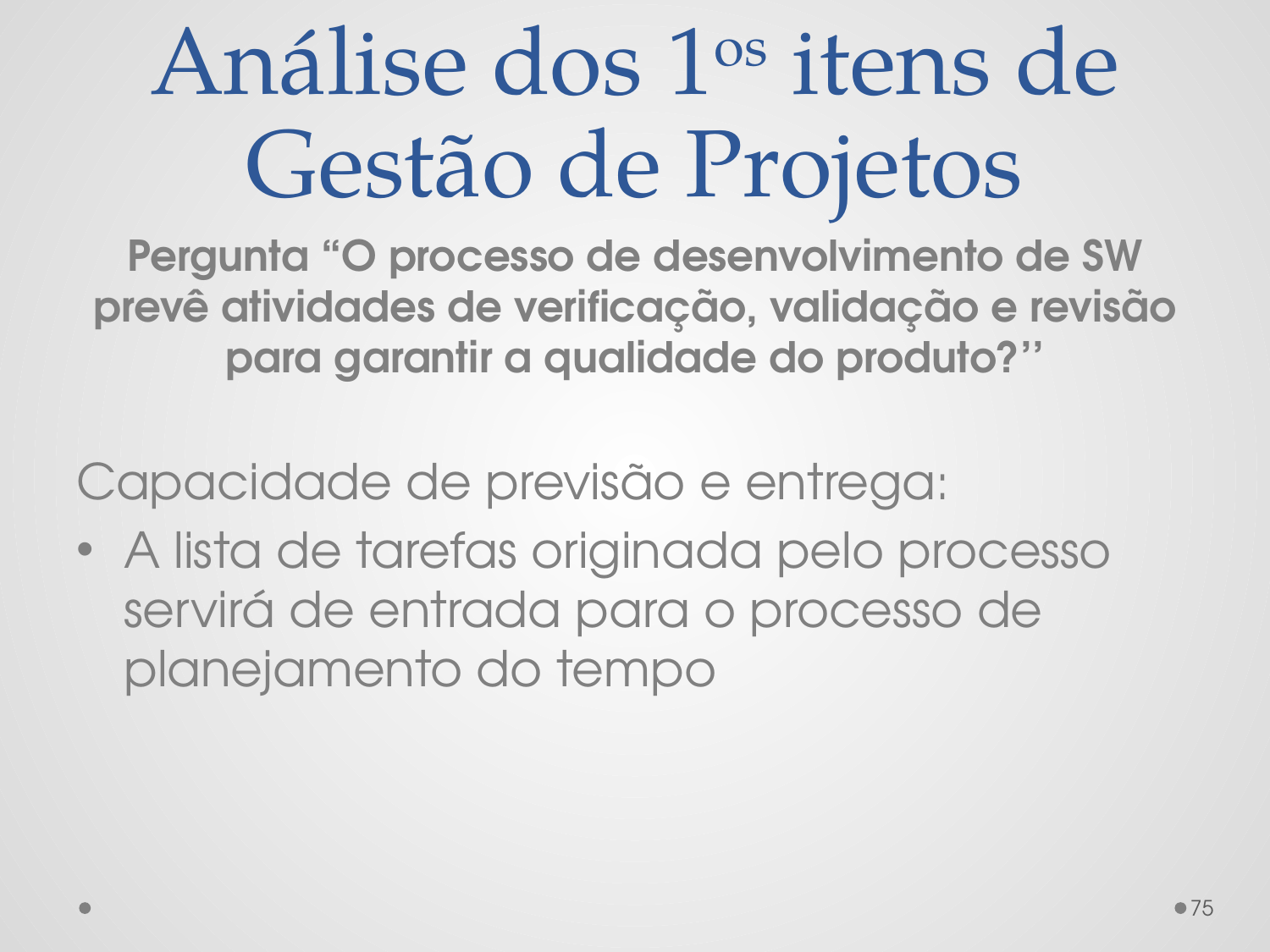

# Análise dos 1os itens de Gestão de Projetos
Pergunta “O processo de desenvolvimento de SW prevê atividades de verificação, validação e revisão para garantir a qualidade do produto?’’

Capacidade de previsão e entrega:
A lista de tarefas originada pelo processo servirá de entrada para o processo de planejamento do tempo
75